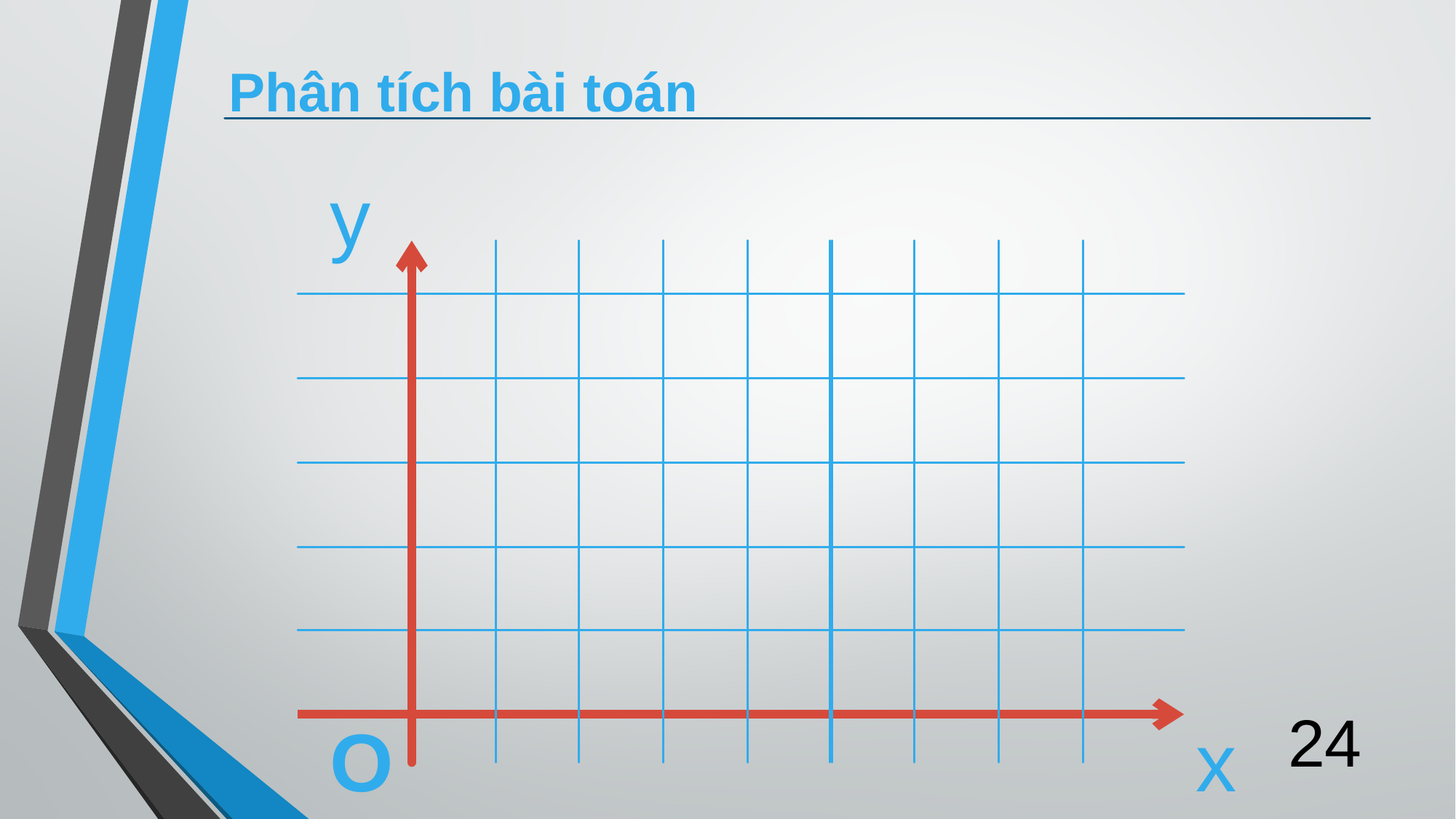

# Phân tích bài toán
y
O
x
24